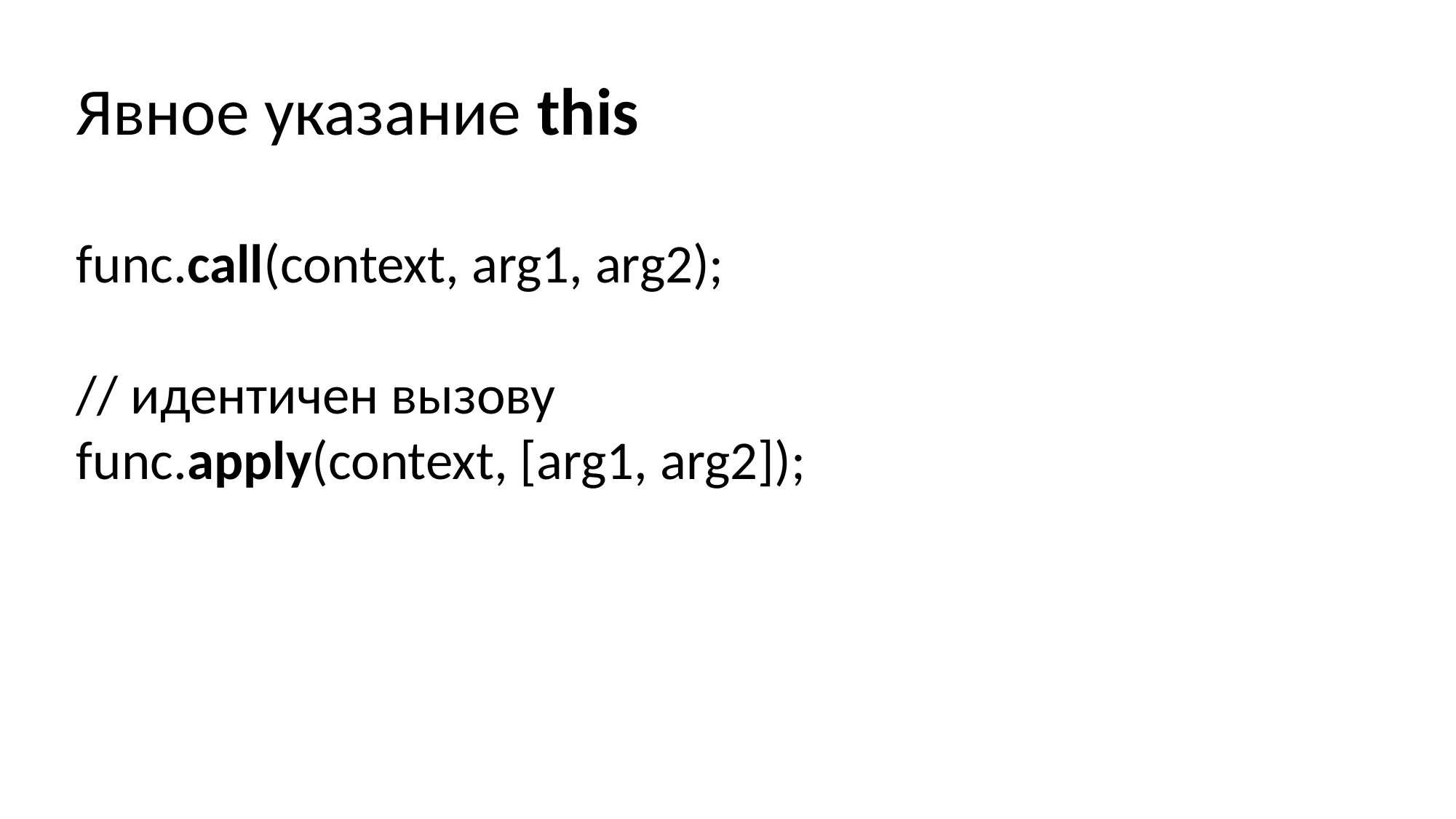

Явное указание this

func.call(context, arg1, arg2);

// идентичен вызову
func.apply(context, [arg1, arg2]);